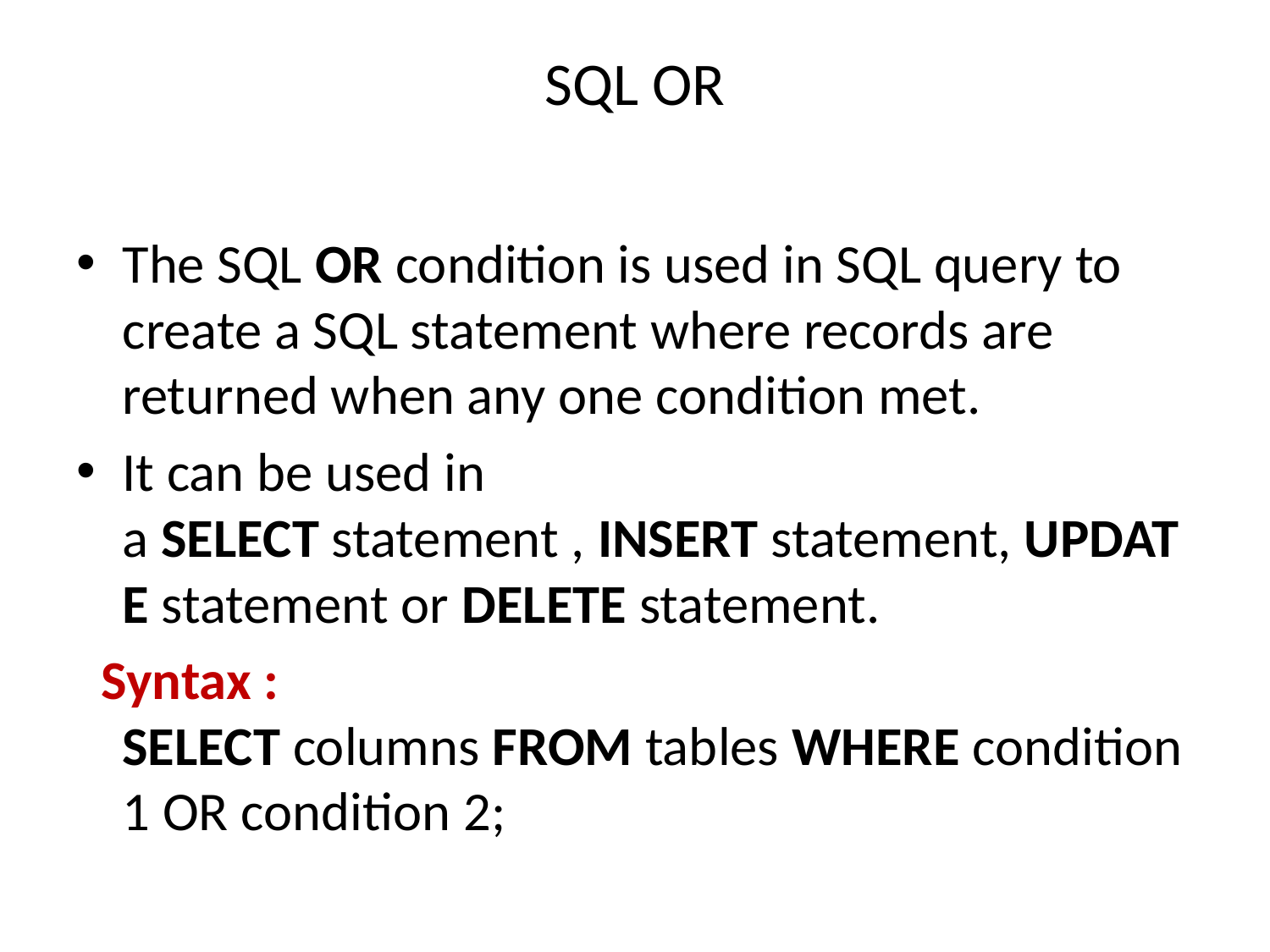

# SQL OR
The SQL OR condition is used in SQL query to create a SQL statement where records are returned when any one condition met.
It can be used in a SELECT statement , INSERT statement, UPDATE statement or DELETE statement.
  Syntax : SELECT columns FROM tables WHERE condition1 OR condition 2;